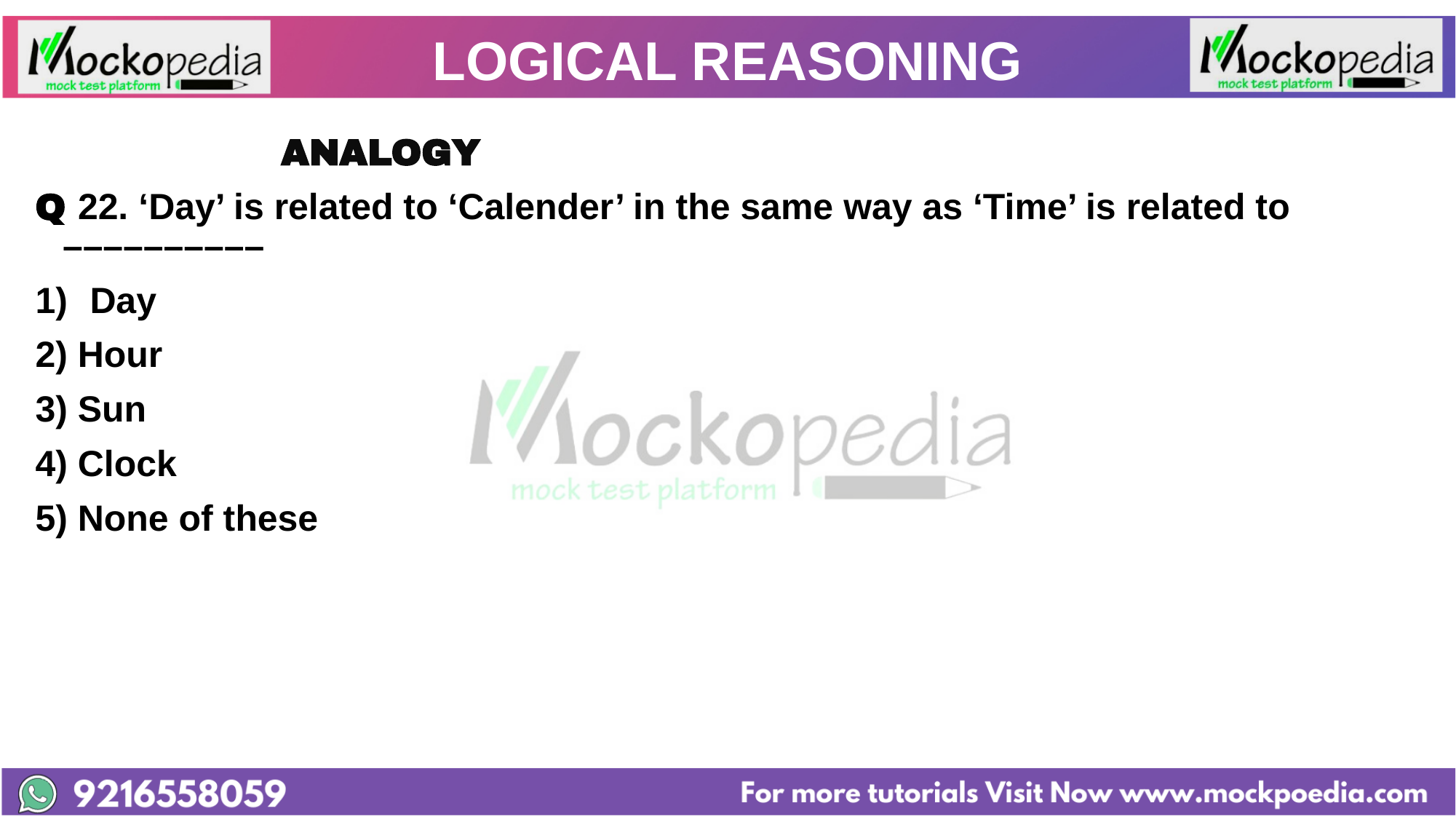

# LOGICAL REASONING
			ANALOGY
Q 22. ‘Day’ is related to ‘Calender’ in the same way as ‘Time’ is related to ––––––––––
Day
2) Hour
3) Sun
4) Clock
5) None of these